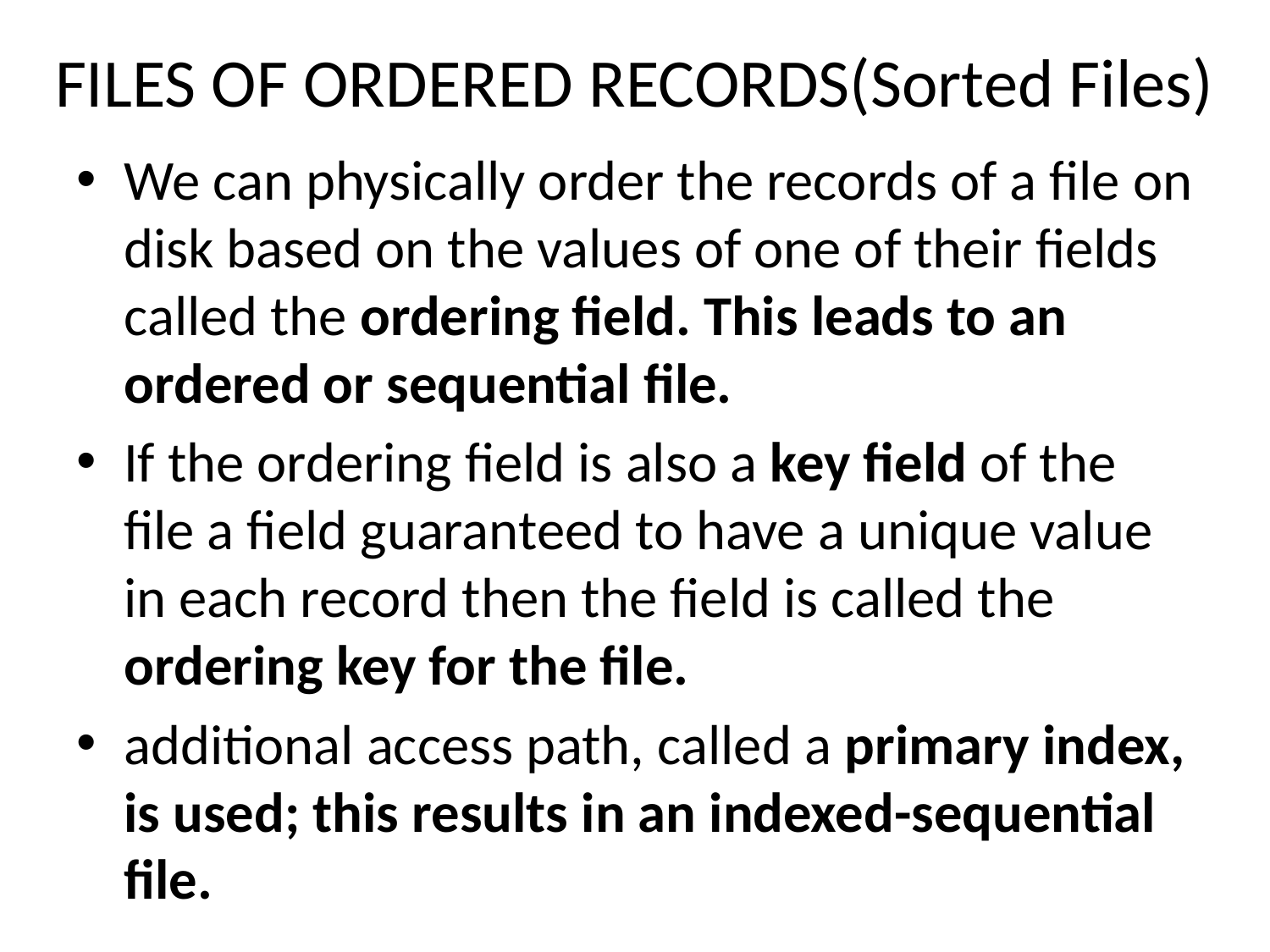

# FILES OF ORDERED RECORDS(Sorted Files)
We can physically order the records of a file on disk based on the values of one of their fields called the ordering field. This leads to an ordered or sequential file.
If the ordering field is also a key field of the file a field guaranteed to have a unique value in each record then the field is called the ordering key for the file.
additional access path, called a primary index, is used; this results in an indexed-sequential file.